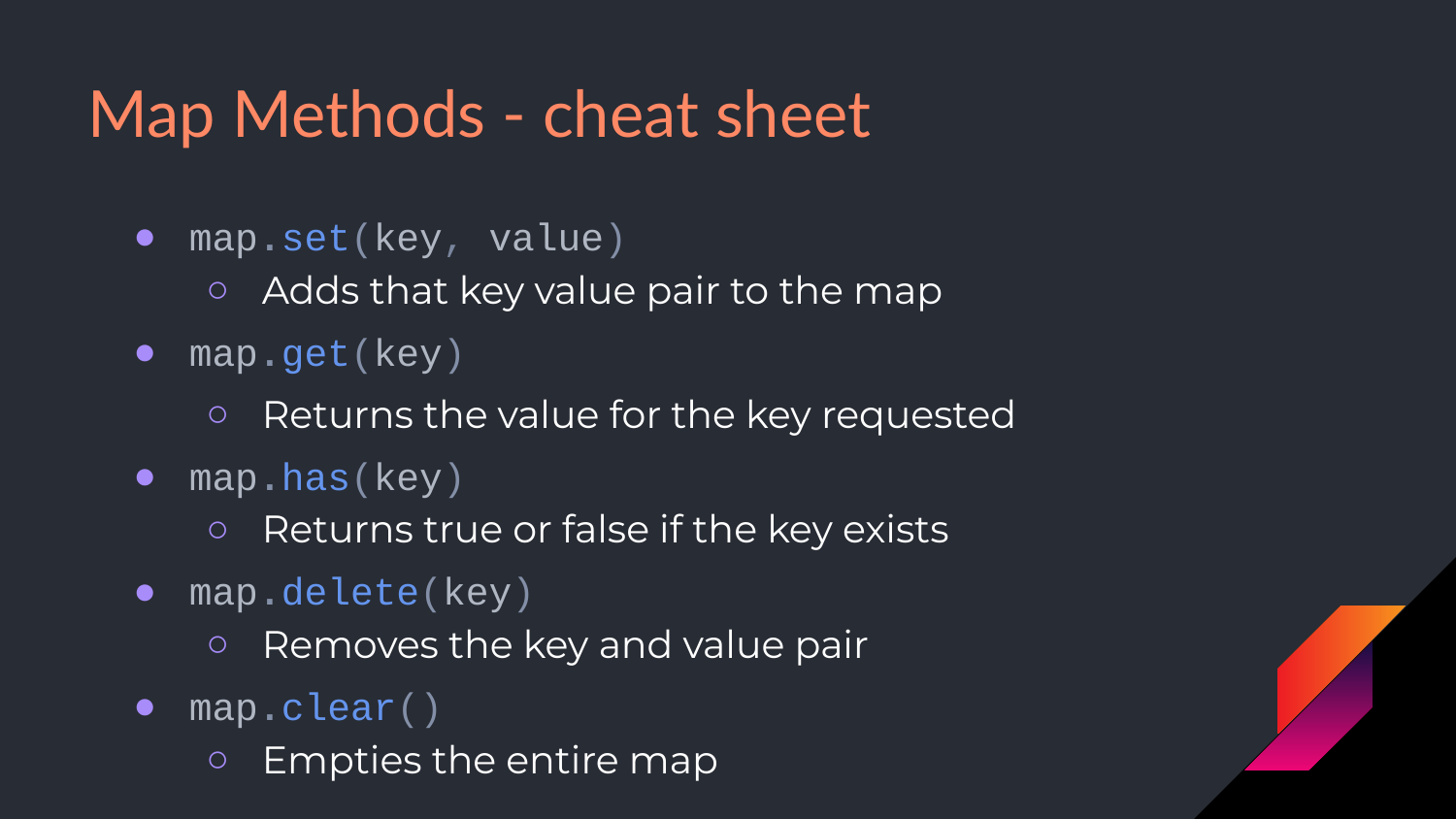

# Map Methods - cheat sheet
map.set(key, value)
Adds that key value pair to the map
map.get(key)
Returns the value for the key requested
map.has(key)
Returns true or false if the key exists
map.delete(key)
Removes the key and value pair
map.clear()
Empties the entire map